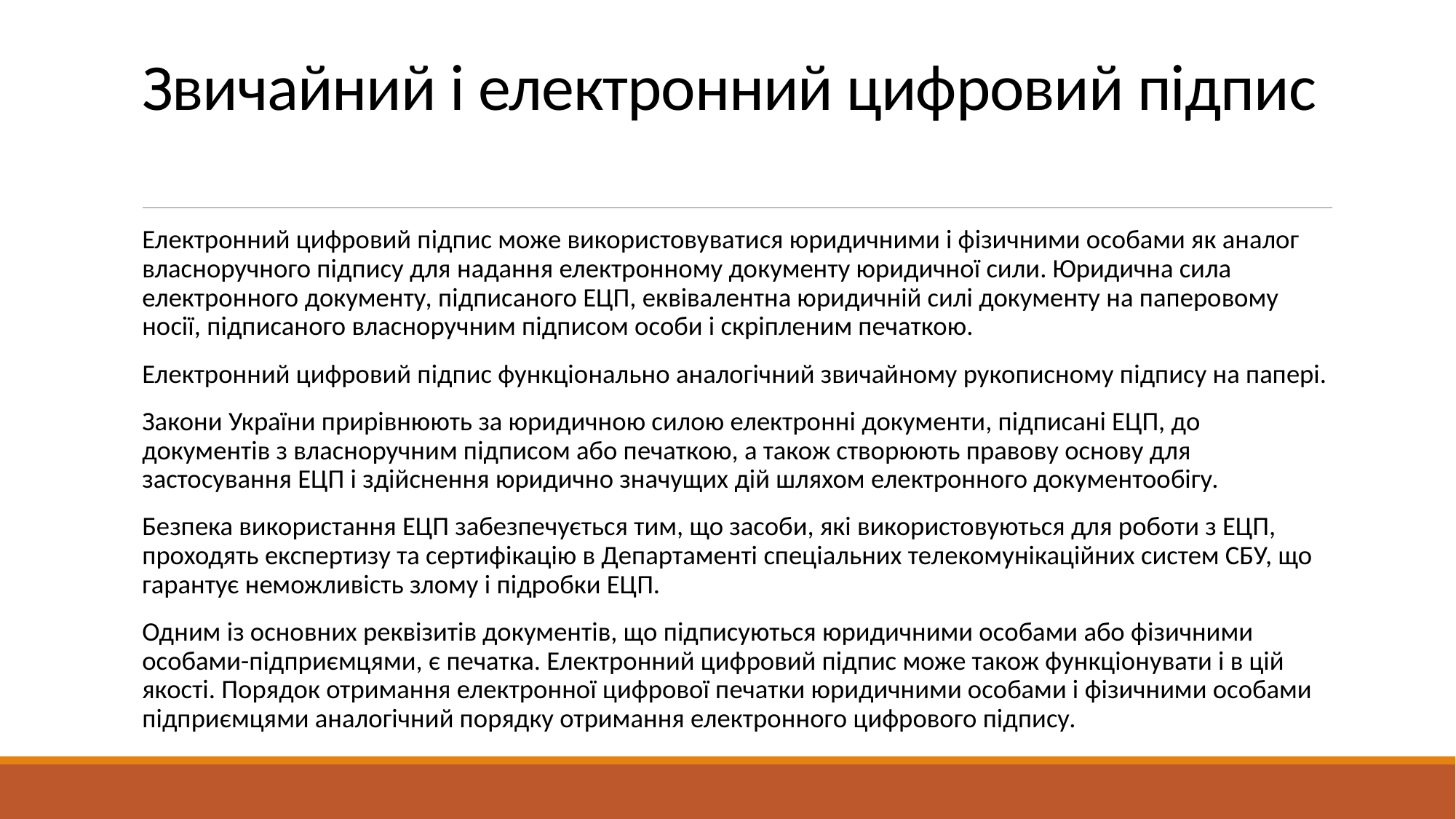

# Звичайний і електронний цифровий підпис
Електронний цифровий підпис може використовуватися юридичними і фізичними особами як аналог власноручного підпису для надання електронному документу юридичної сили. Юридична сила електронного документу, підписаного ЕЦП, еквівалентна юридичній силі документу на паперовому носії, підписаного власноручним підписом особи і скріпленим печаткою.
Електронний цифровий підпис функціонально аналогічний звичайному рукописному підпису на папері.
Закони України прирівнюють за юридичною силою електронні документи, підписані ЕЦП, до документів з власноручним підписом або печаткою, а також створюють правову основу для застосування ЕЦП і здійснення юридично значущих дій шляхом електронного документообігу.
Безпека використання ЕЦП забезпечується тим, що засоби, які використовуються для роботи з ЕЦП, проходять експертизу та сертифікацію в Департаменті спеціальних телекомунікаційних систем СБУ, що гарантує неможливість злому і підробки ЕЦП.
Одним із основних реквізитів документів, що підписуються юридичними особами або фізичними особами-підприємцями, є печатка. Електронний цифровий підпис може також функціонувати і в цій якості. Порядок отримання електронної цифрової печатки юридичними особами і фізичними особами підприємцями аналогічний порядку отримання електронного цифрового підпису.